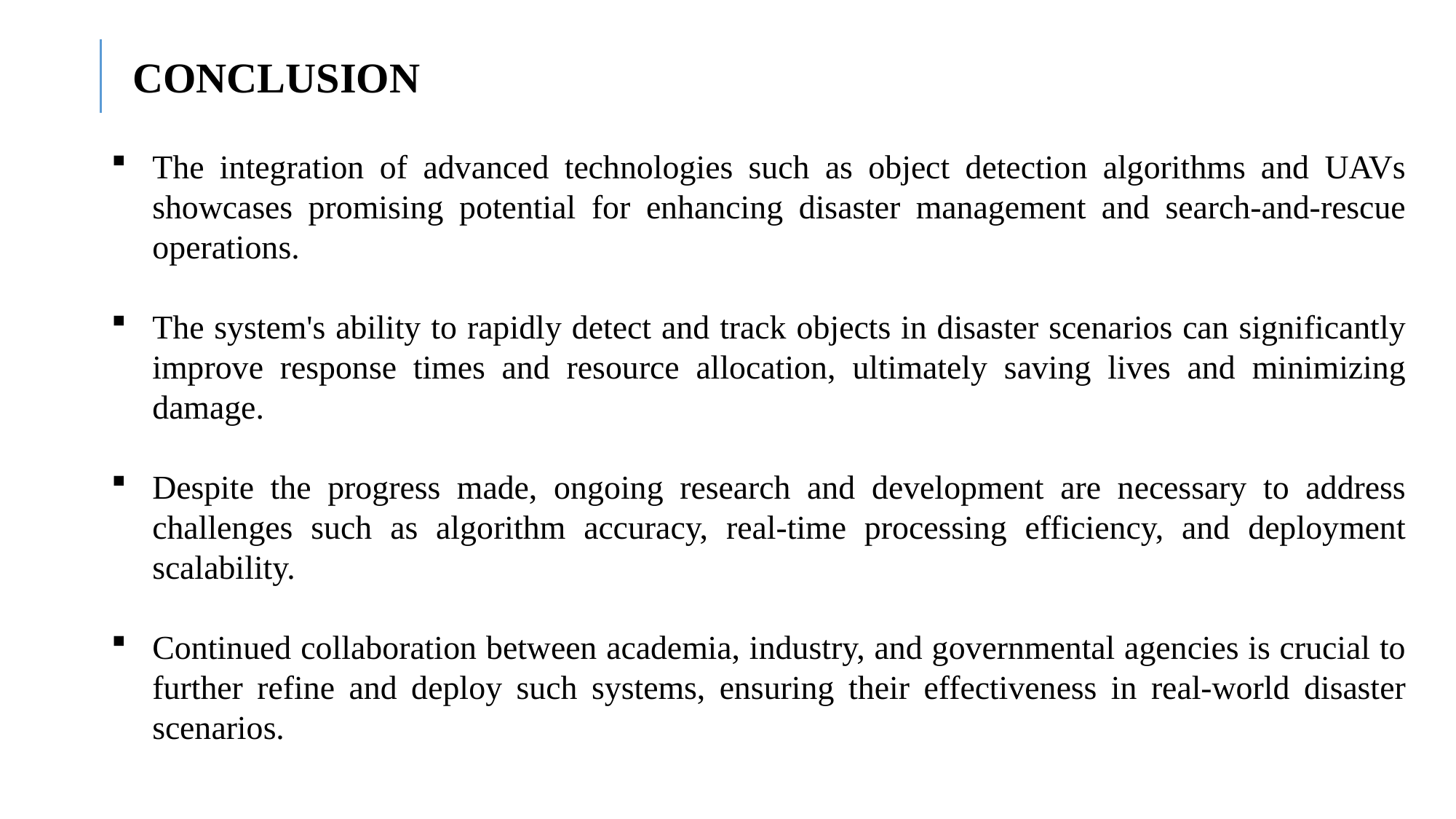

CONCLUSION
The integration of advanced technologies such as object detection algorithms and UAVs showcases promising potential for enhancing disaster management and search-and-rescue operations.

The system's ability to rapidly detect and track objects in disaster scenarios can significantly improve response times and resource allocation, ultimately saving lives and minimizing damage.

Despite the progress made, ongoing research and development are necessary to address challenges such as algorithm accuracy, real-time processing efficiency, and deployment scalability.

Continued collaboration between academia, industry, and governmental agencies is crucial to further refine and deploy such systems, ensuring their effectiveness in real-world disaster scenarios.